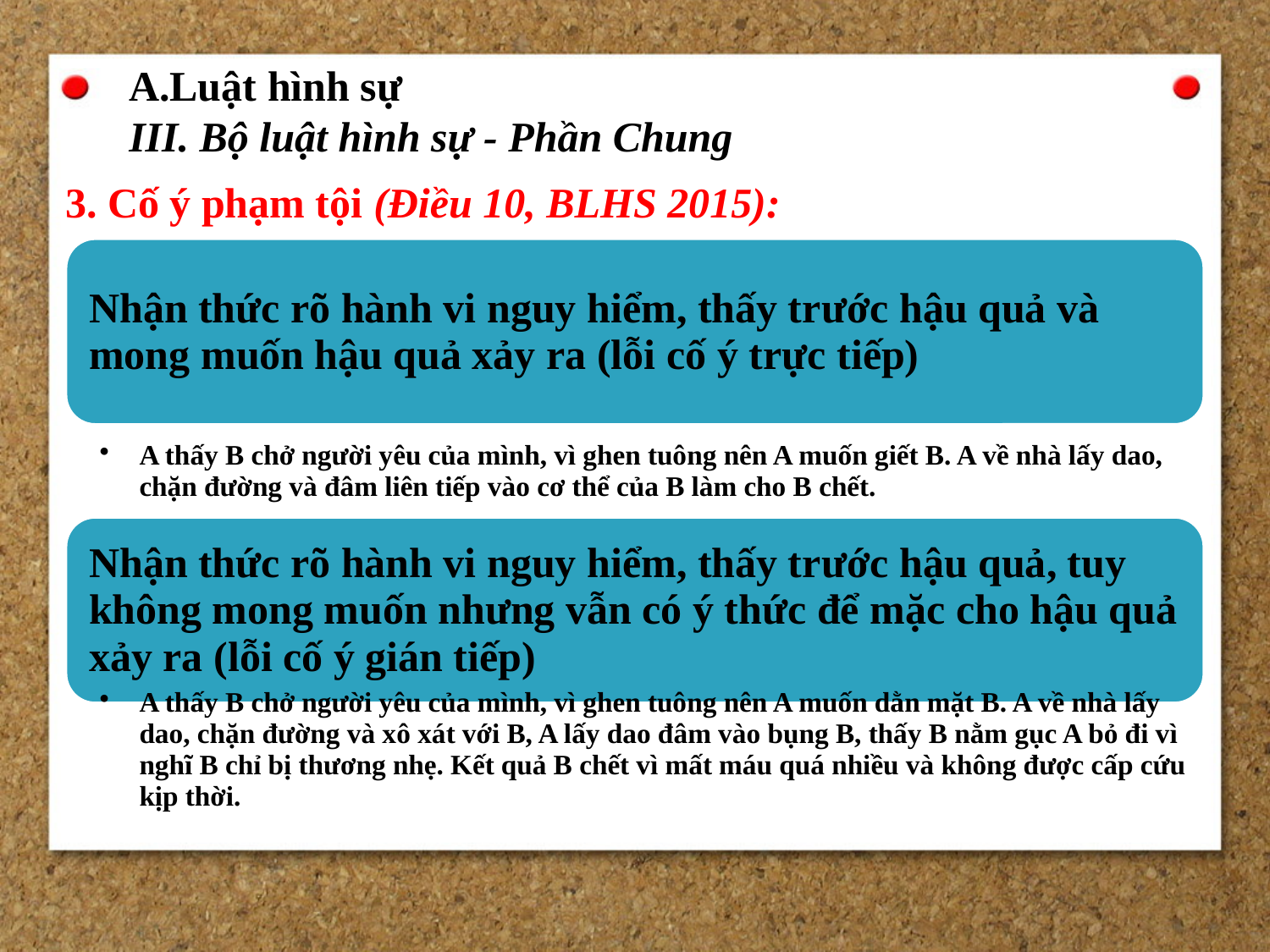

A.Luật hình sự
III. Bộ luật hình sự - Phần Chung

3. Cố ý phạm tội (Điều 10, BLHS 2015):

Nhận thức rõ hành vi nguy hiểm, thấy trước hậu quả và mong muốn hậu quả xảy ra (lỗi cố ý trực tiếp)
A thấy B chở người yêu của mình, vì ghen tuông nên A muốn giết B. A về nhà lấy dao, chặn đường và đâm liên tiếp vào cơ thể của B làm cho B chết.
Nhận thức rõ hành vi nguy hiểm, thấy trước hậu quả, tuy không mong muốn nhưng vẫn có ý thức để mặc cho hậu quả xảy ra (lỗi cố ý gián tiếp)
A thấy B chở người yêu của mình, vì ghen tuông nên A muốn dằn mặt B. A về nhà lấy dao, chặn đường và xô xát với B, A lấy dao đâm vào bụng B, thấy B nằm gục A bỏ đi vì nghĩ B chỉ bị thương nhẹ. Kết quả B chết vì mất máu quá nhiều và không được cấp cứu kịp thời.